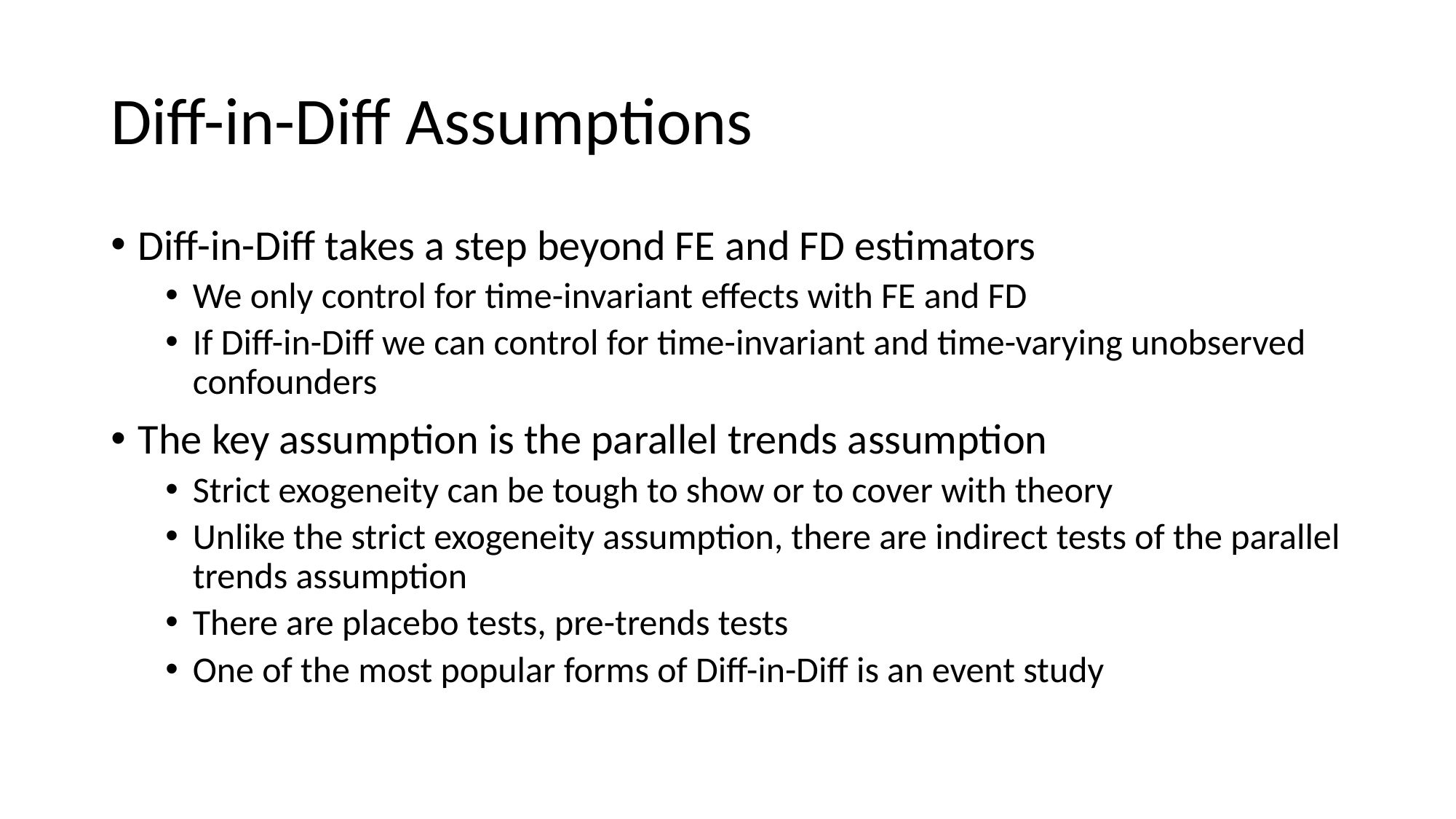

# Diff-in-Diff Assumptions
Diff-in-Diff takes a step beyond FE and FD estimators
We only control for time-invariant effects with FE and FD
If Diff-in-Diff we can control for time-invariant and time-varying unobserved confounders
The key assumption is the parallel trends assumption
Strict exogeneity can be tough to show or to cover with theory
Unlike the strict exogeneity assumption, there are indirect tests of the parallel trends assumption
There are placebo tests, pre-trends tests
One of the most popular forms of Diff-in-Diff is an event study